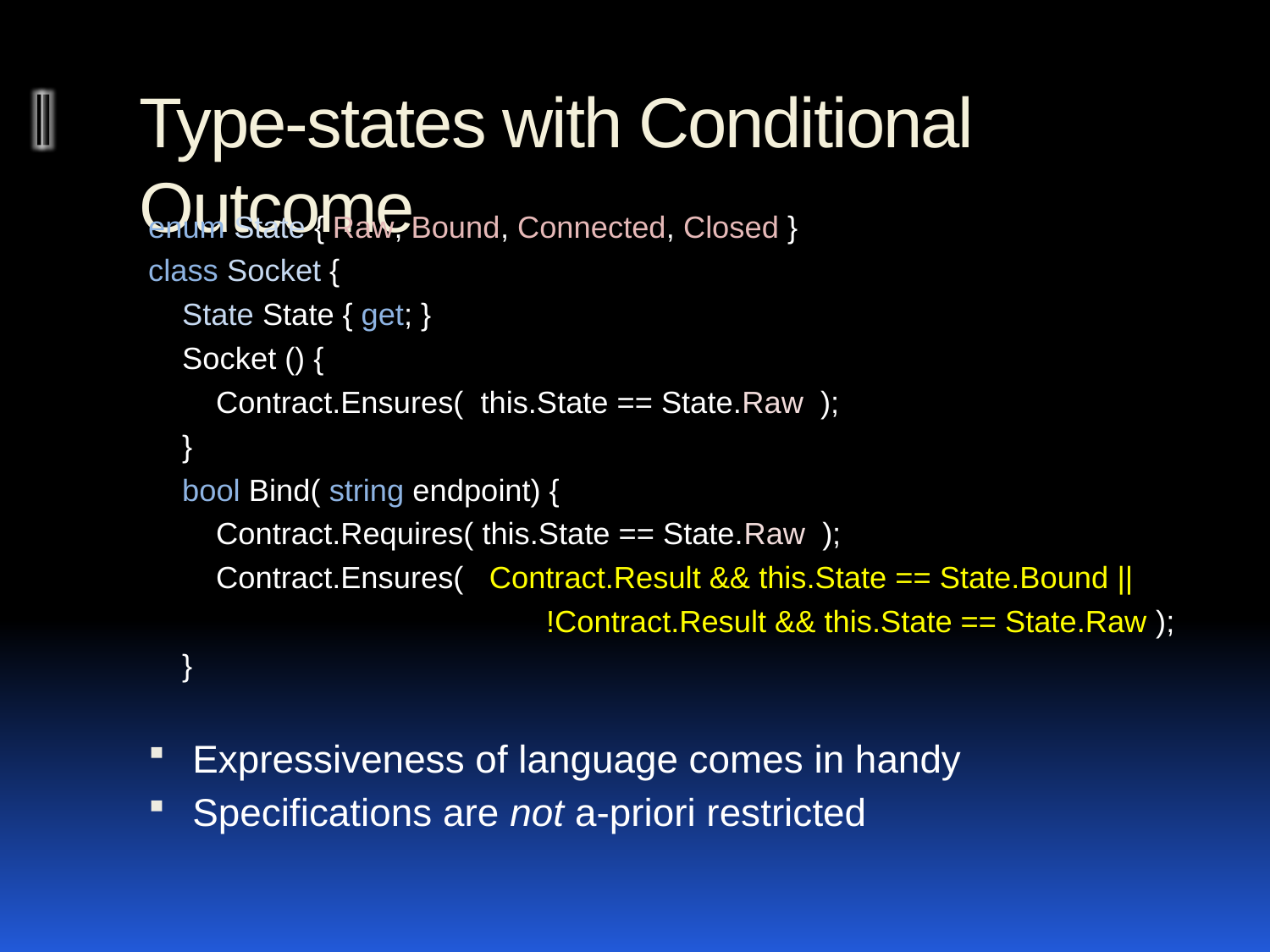

# Type-states with Conditional Outcome
enum State { Raw, Bound, Connected, Closed }
class Socket {
    State State { get; }
    Socket () {
        Contract.Ensures(  this.State == State.Raw  );
    }
    bool Bind( string endpoint) {
        Contract.Requires( this.State == State.Raw  );
        Contract.Ensures(   Contract.Result && this.State == State.Bound ||
                                               !Contract.Result && this.State == State.Raw );
    }

Expressiveness of language comes in handy
Specifications are not a-priori restricted